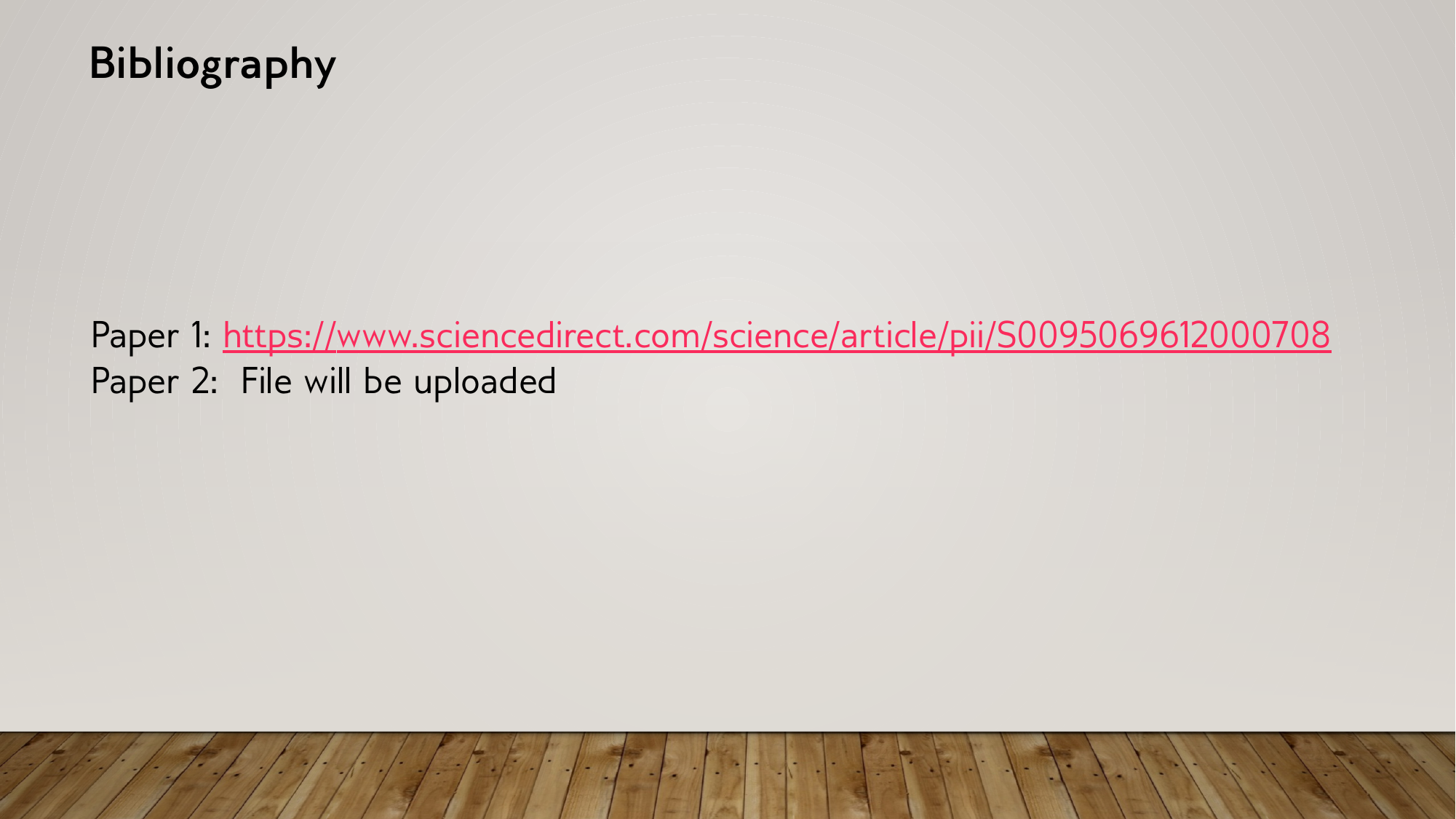

Bibliography
Paper 1: https://www.sciencedirect.com/science/article/pii/S0095069612000708
Paper 2:  File will be uploaded